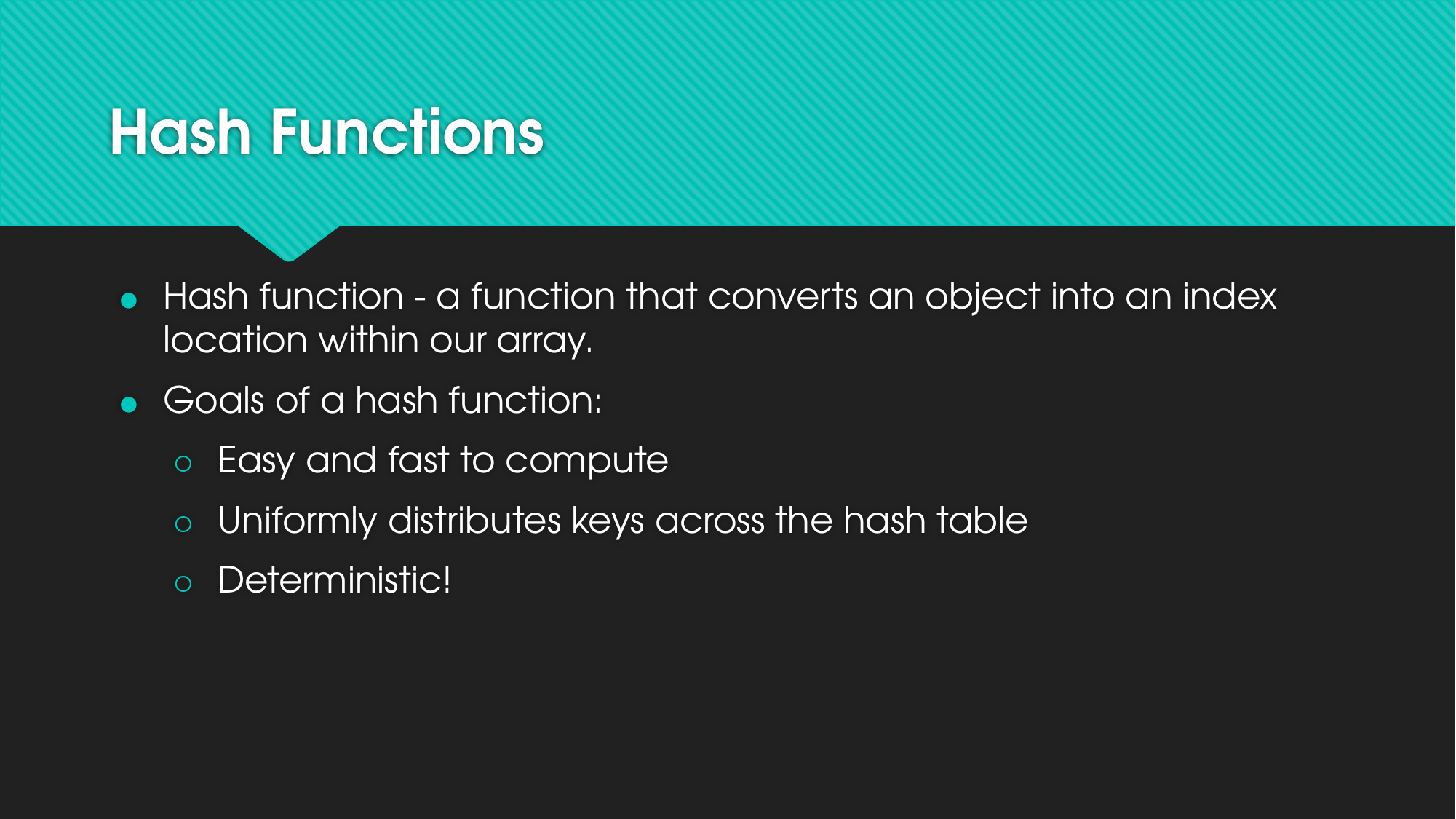

# Hash Functions
Hash function - a function that converts an object into an index location within our array.
Goals of a hash function:
Easy and fast to compute
Uniformly distributes keys across the hash table
Deterministic!